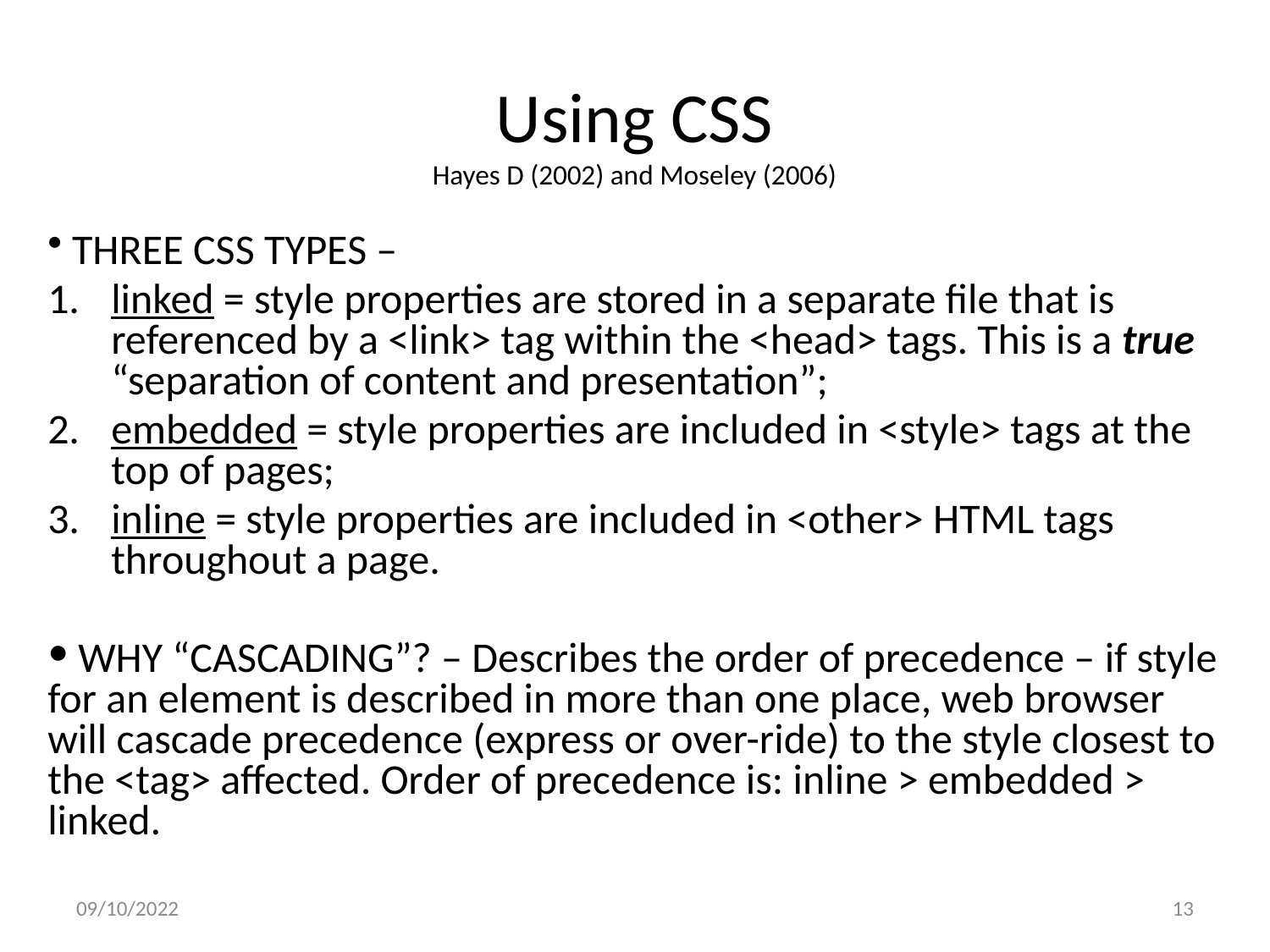

# Using CSS Hayes D (2002) and Moseley (2006)
 THREE CSS TYPES –
linked = style properties are stored in a separate file that is referenced by a <link> tag within the <head> tags. This is a true “separation of content and presentation”;
embedded = style properties are included in <style> tags at the top of pages;
inline = style properties are included in <other> HTML tags throughout a page.

 WHY “CASCADING”? – Describes the order of precedence – if style for an element is described in more than one place, web browser will cascade precedence (express or over-ride) to the style closest to the <tag> affected. Order of precedence is: inline > embedded > linked.
09/10/2022
13